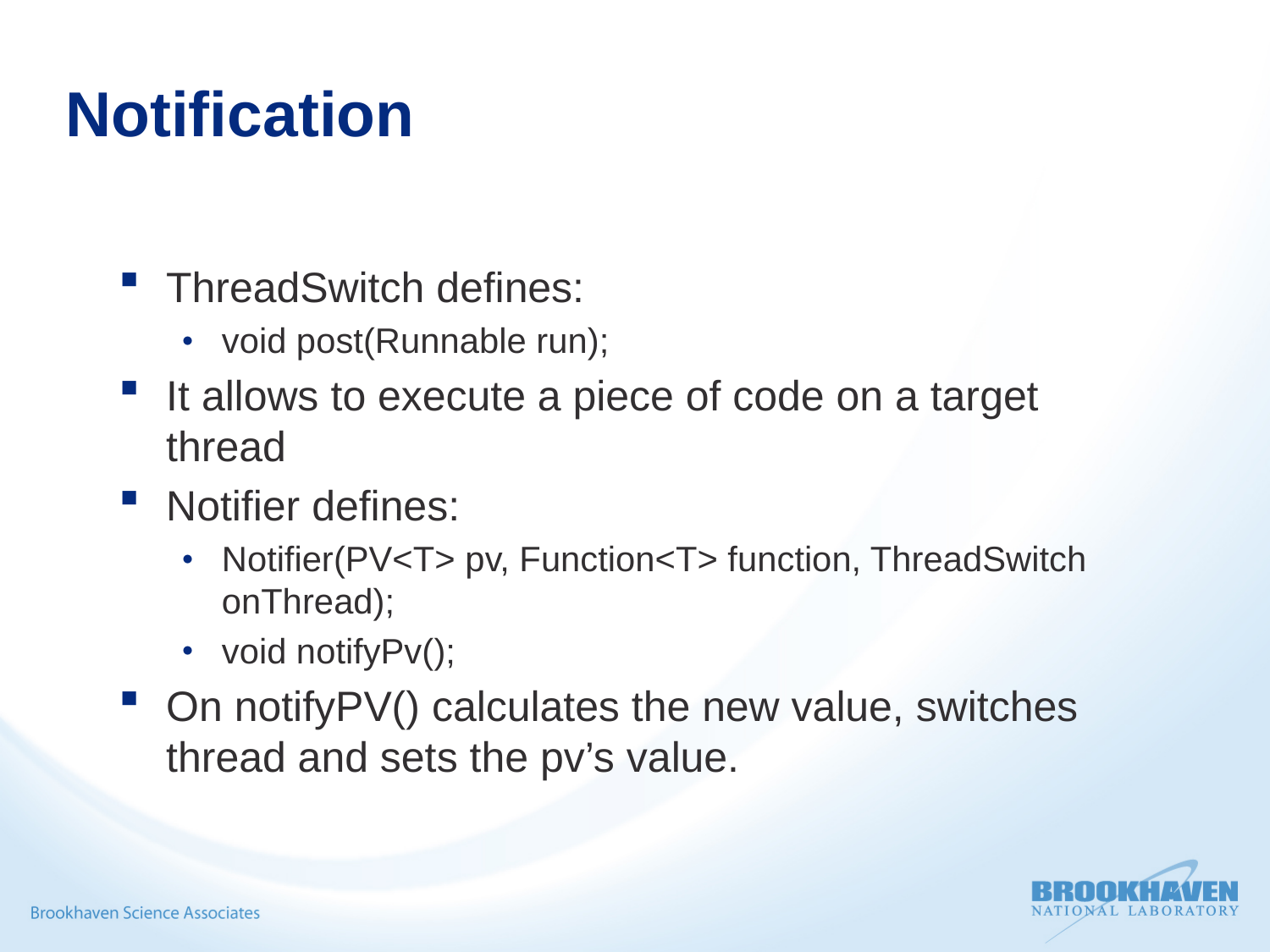

# Notification
ThreadSwitch defines:
void post(Runnable run);
It allows to execute a piece of code on a target thread
Notifier defines:
Notifier(PV<T> pv, Function<T> function, ThreadSwitch onThread);
void notifyPv();
On notifyPV() calculates the new value, switches thread and sets the pv’s value.